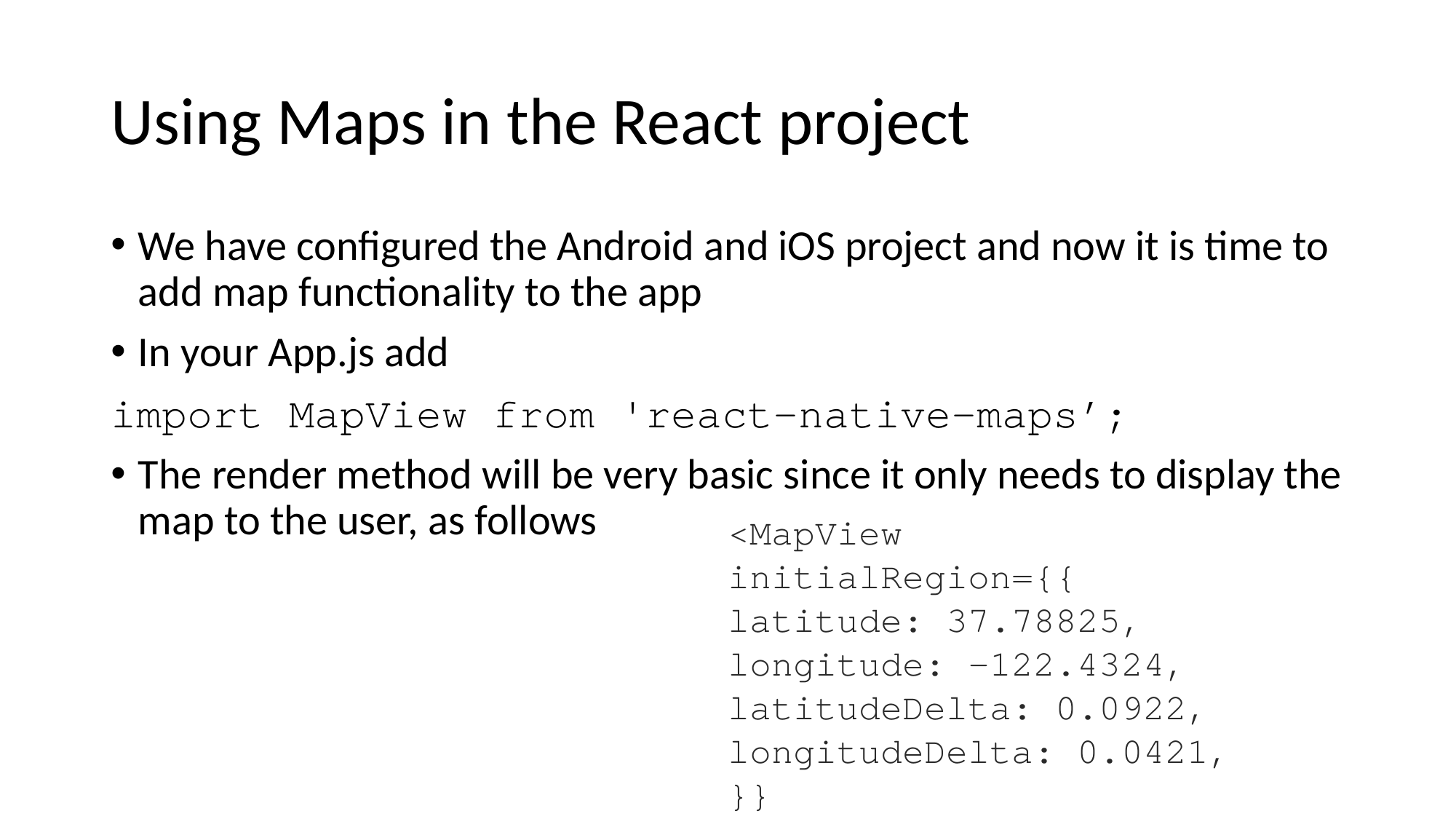

# Using Maps in the React project
We have configured the Android and iOS project and now it is time to add map functionality to the app
In your App.js add
import MapView from 'react-native-maps’;
The render method will be very basic since it only needs to display the map to the user, as follows

<MapView
initialRegion={{
latitude: 37.78825,
longitude: -122.4324,
latitudeDelta: 0.0922,
longitudeDelta: 0.0421,
}}
/>